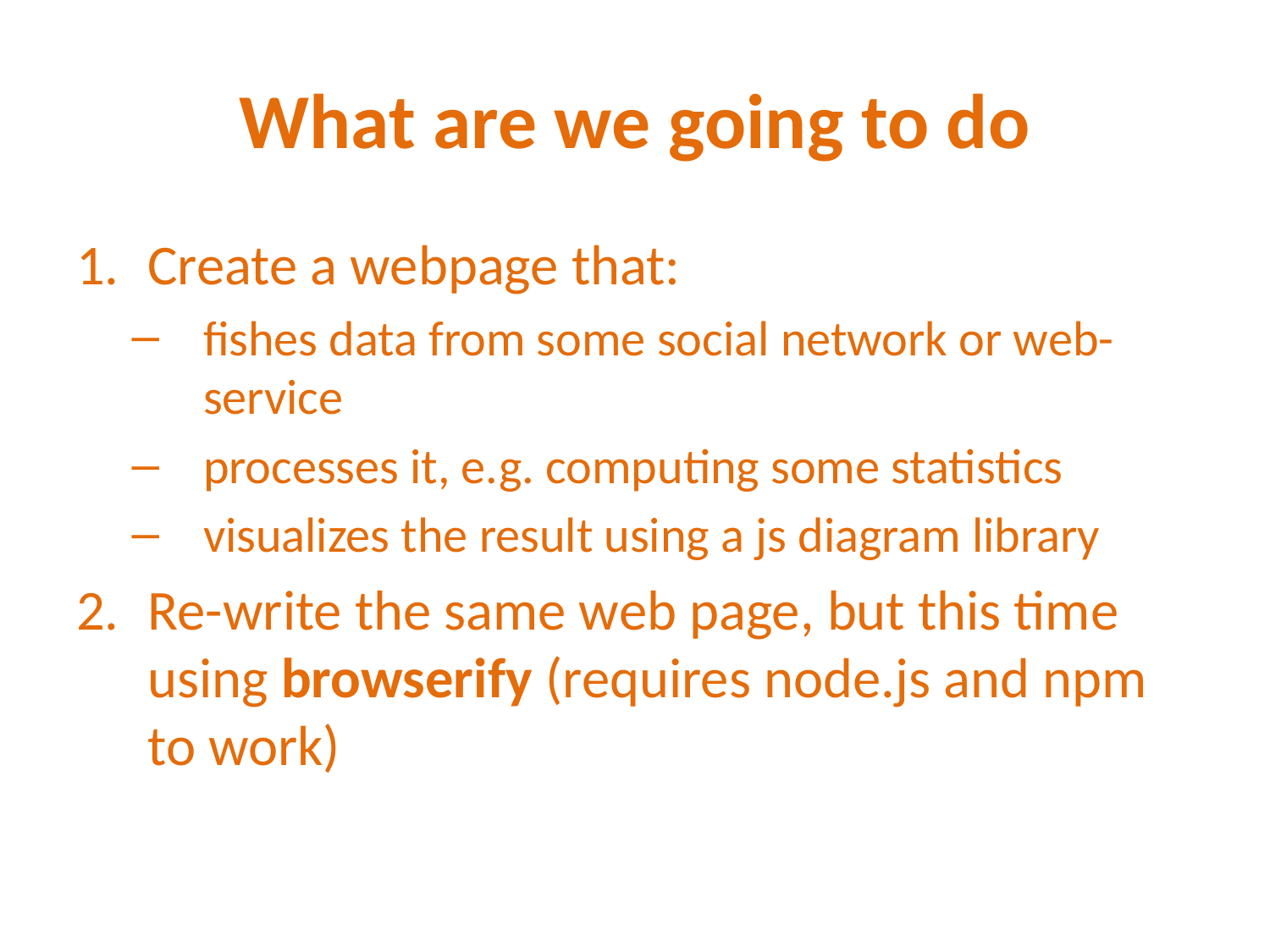

# What are we going to do
Create a webpage that:
fishes data from some social network or web-service
processes it, e.g. computing some statistics
visualizes the result using a js diagram library
Re-write the same web page, but this time using browserify (requires node.js and npm to work)